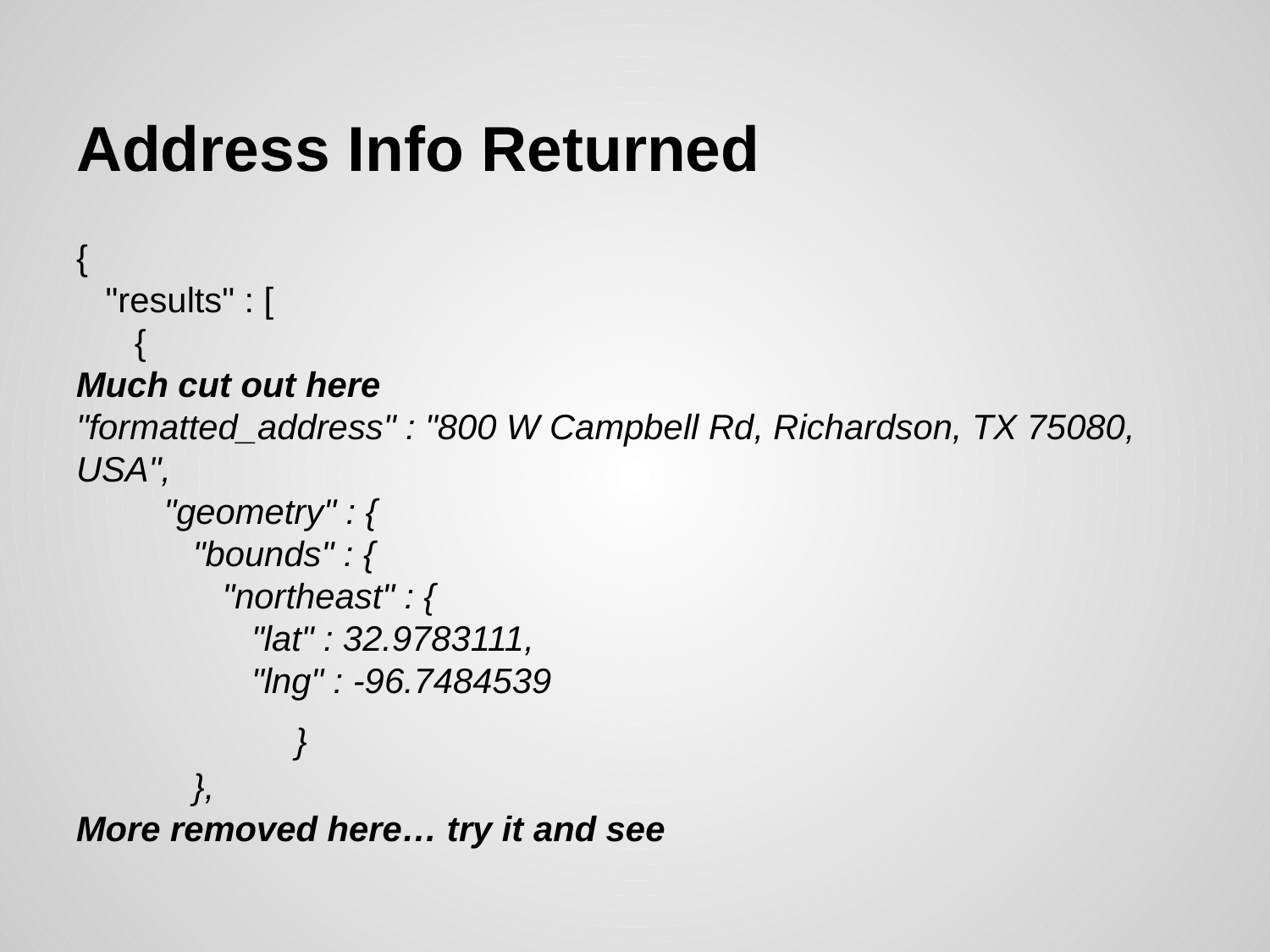

# Address Info Returned
{
   "results" : [
      {
Much cut out here
"formatted_address" : "800 W Campbell Rd, Richardson, TX 75080, USA",
         "geometry" : {
            "bounds" : {
               "northeast" : {
                  "lat" : 32.9783111,
                  "lng" : -96.7484539
               }
            },
More removed here… try it and see